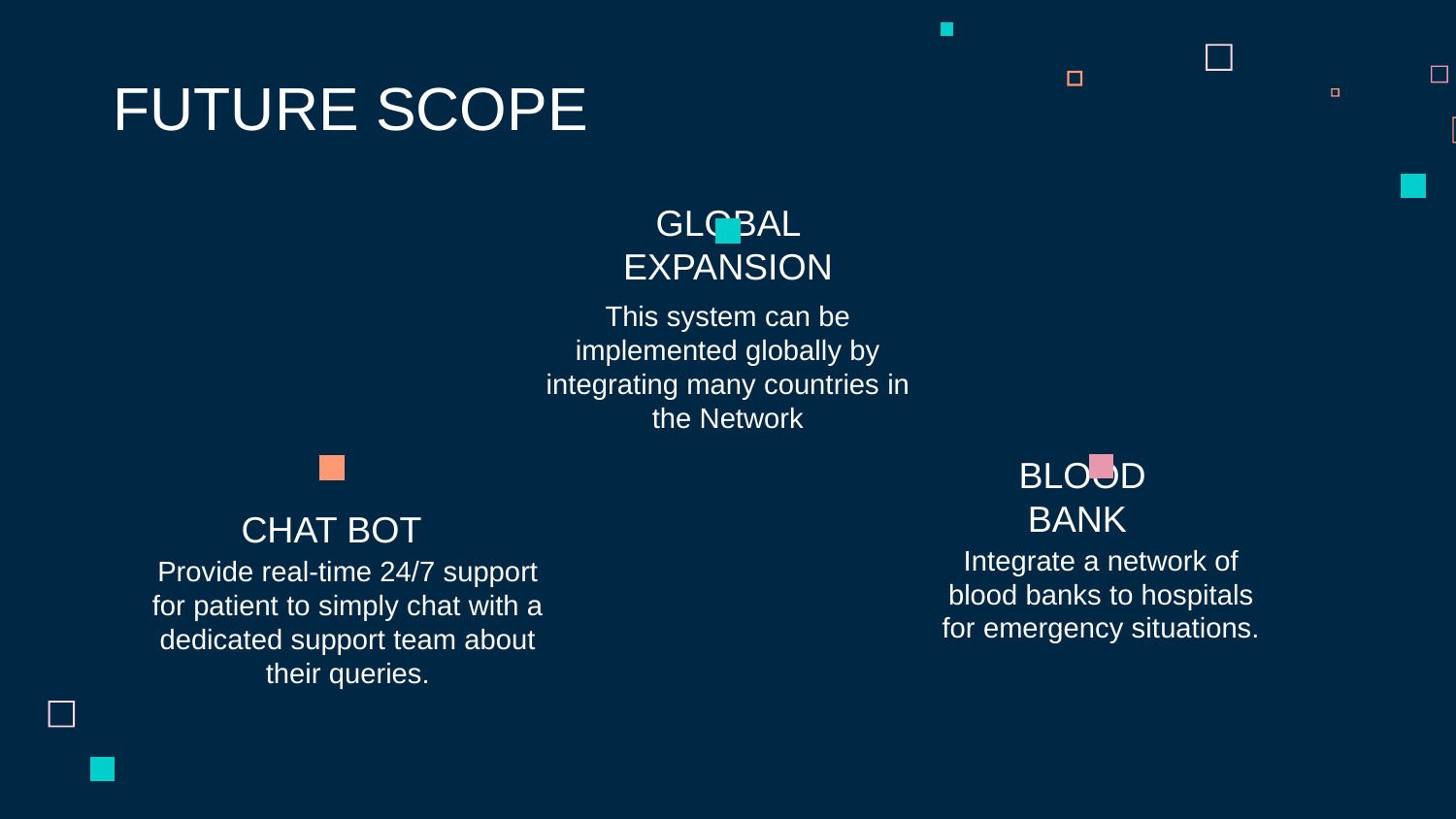

# FUTURE SCOPE

GLOBAL EXPANSION
This system can be implemented globally by integrating many countries in the Network

BLOOD BANK
CHAT BOT
Integrate a network of blood banks to hospitals for emergency situations.
Provide real-time 24/7 support for patient to simply chat with a dedicated support team about their queries.